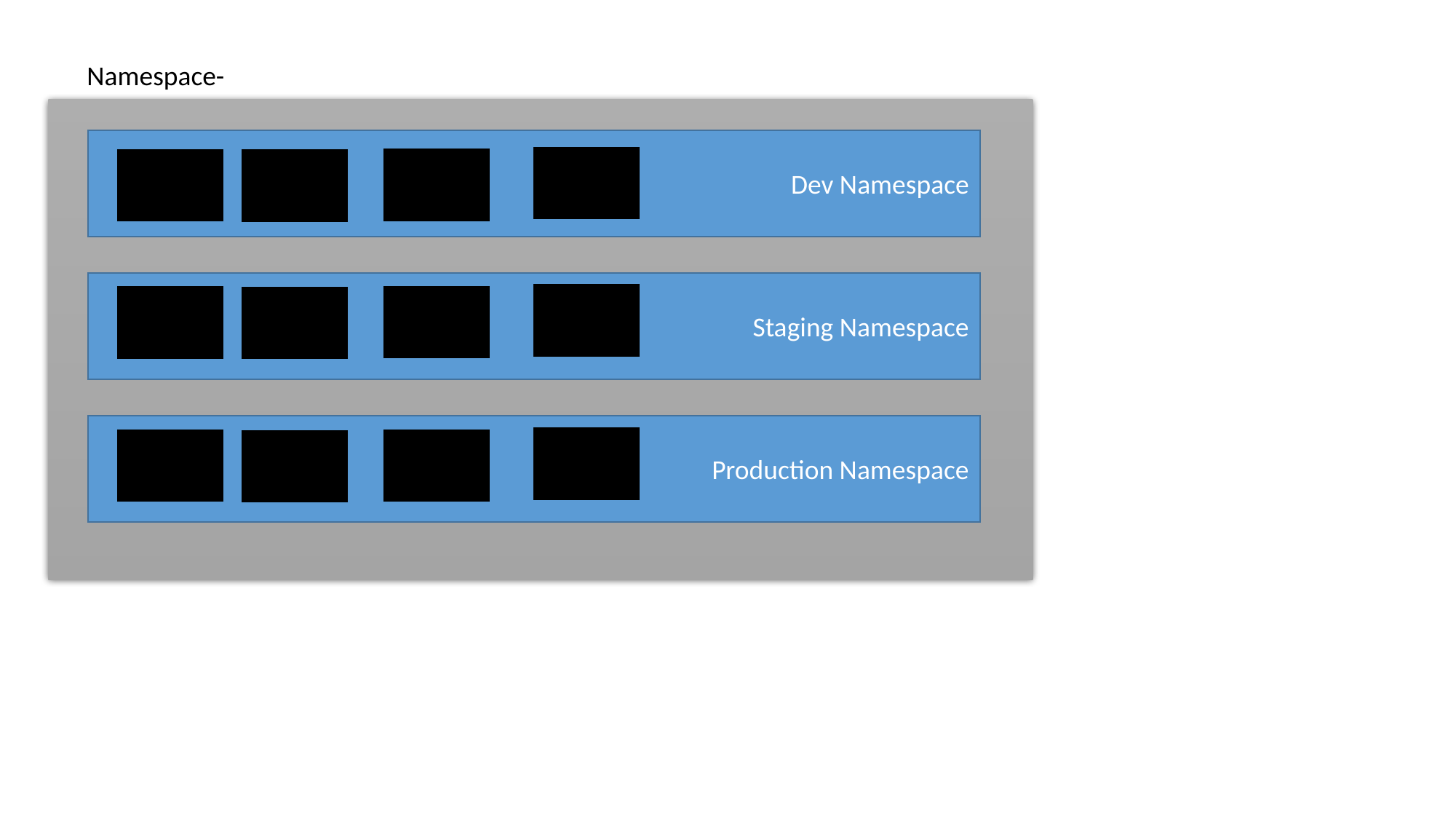

Namespace-

Dev Namespace

Staging Namespace

Production Namespace